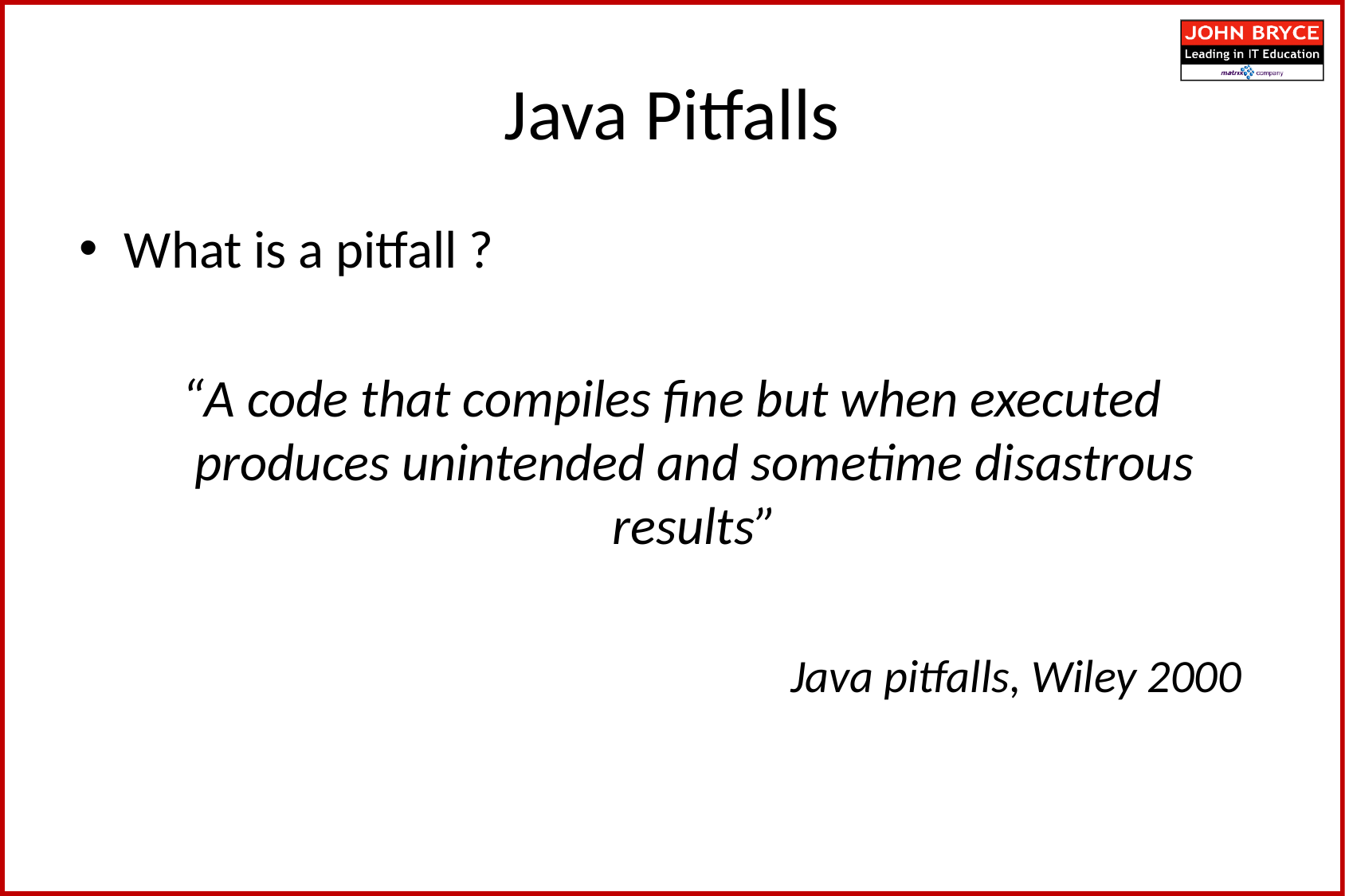

Java Pitfalls
What is a pitfall ?

“A code that compiles fine but when executed produces unintended and sometime disastrous results”

Java pitfalls, Wiley 2000